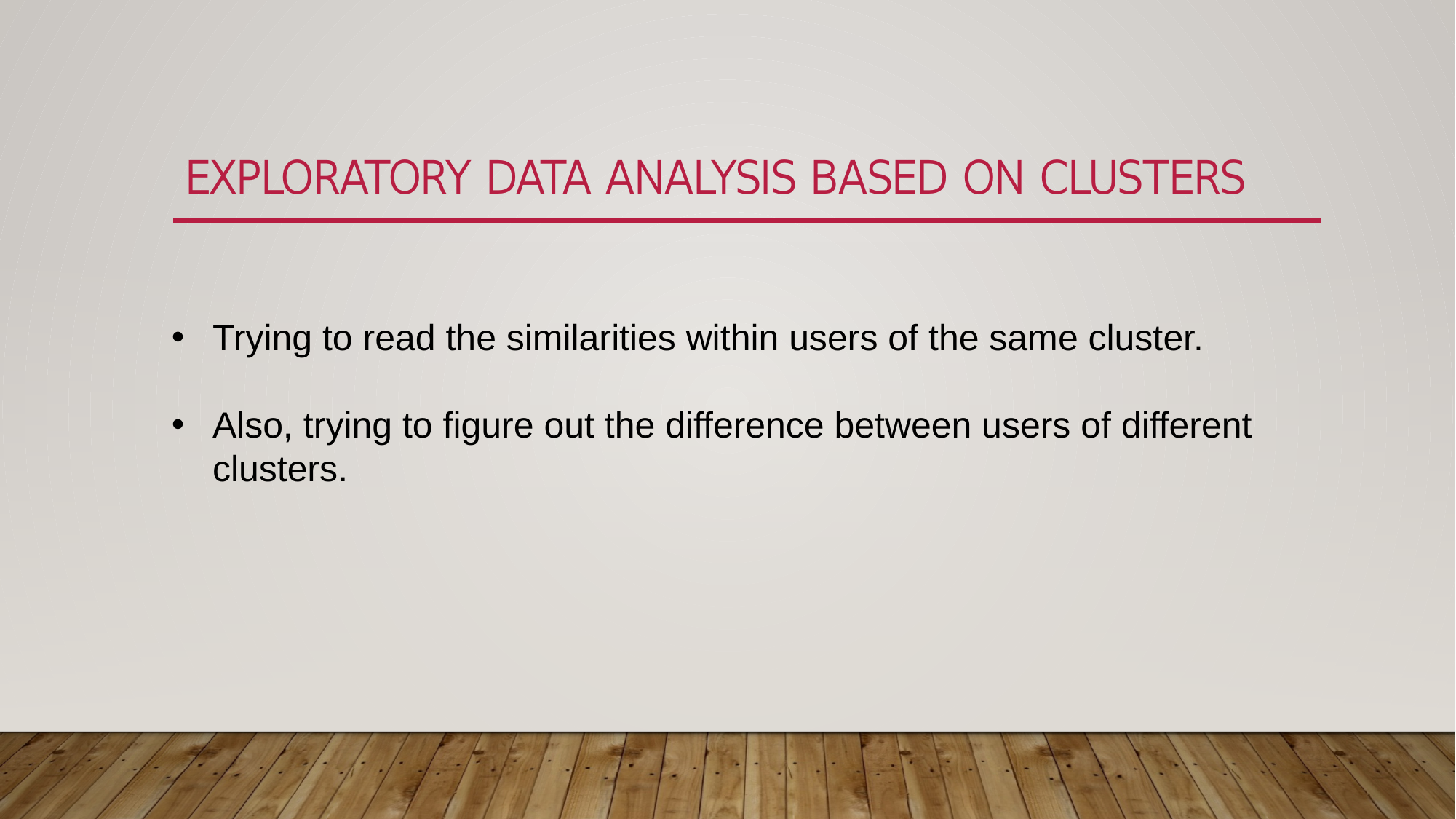

# EXPLORATORY DATA ANALYSIS BASED ON CLUSTERS
Trying to read the similarities within users of the same cluster.

Also, trying to figure out the difference between users of different clusters.